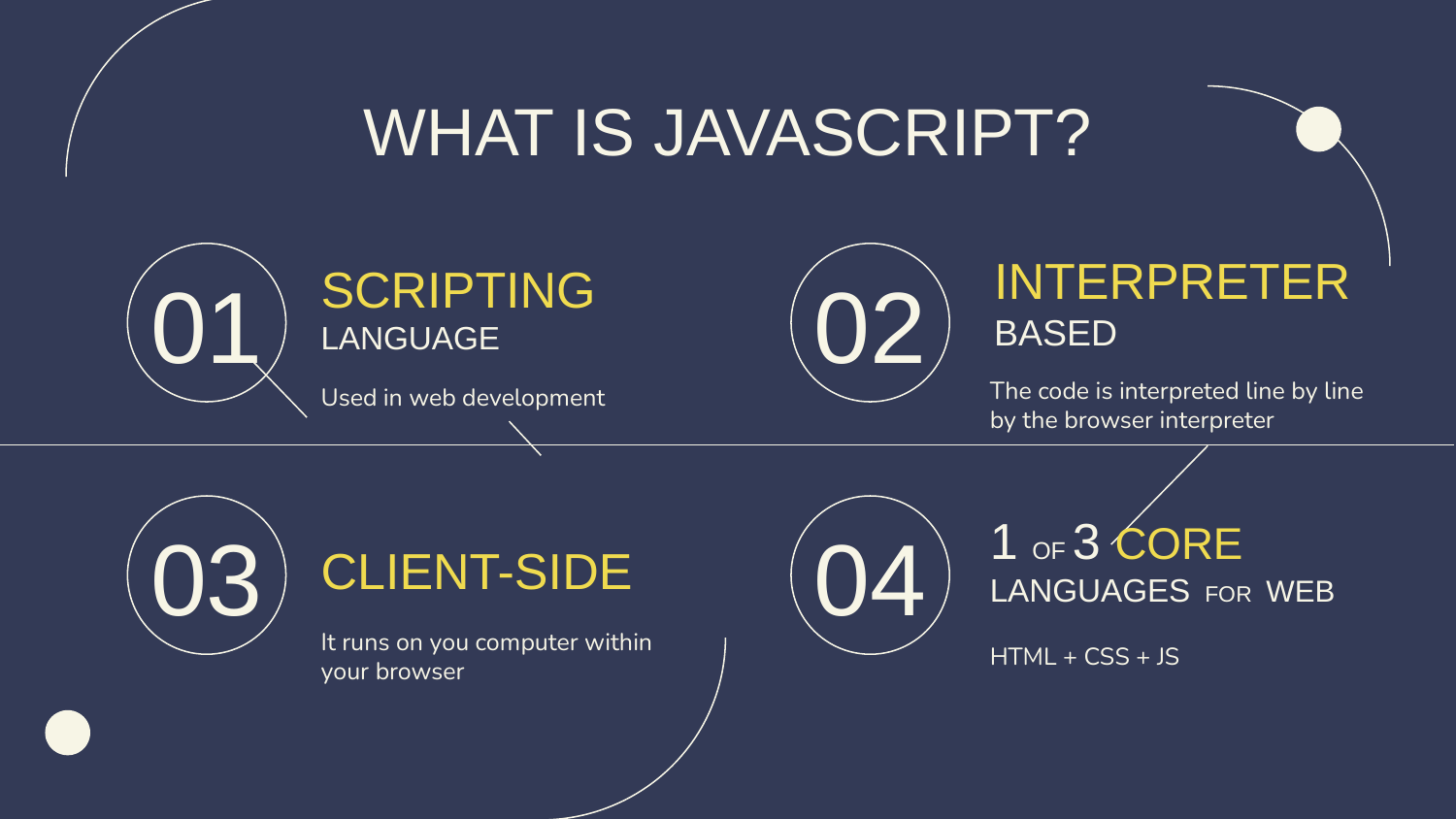

WHAT IS JAVASCRIPT?

# SCRIPTING LANGUAGE
01
02
INTERPRETER
BASED

Used in web development
The code is interpreted line by line by the browser interpreter

03
04
1 OF 3 CORE LANGUAGES FOR WEB

CLIENT-SIDE

It runs on you computer within your browser
HTML + CSS + JS